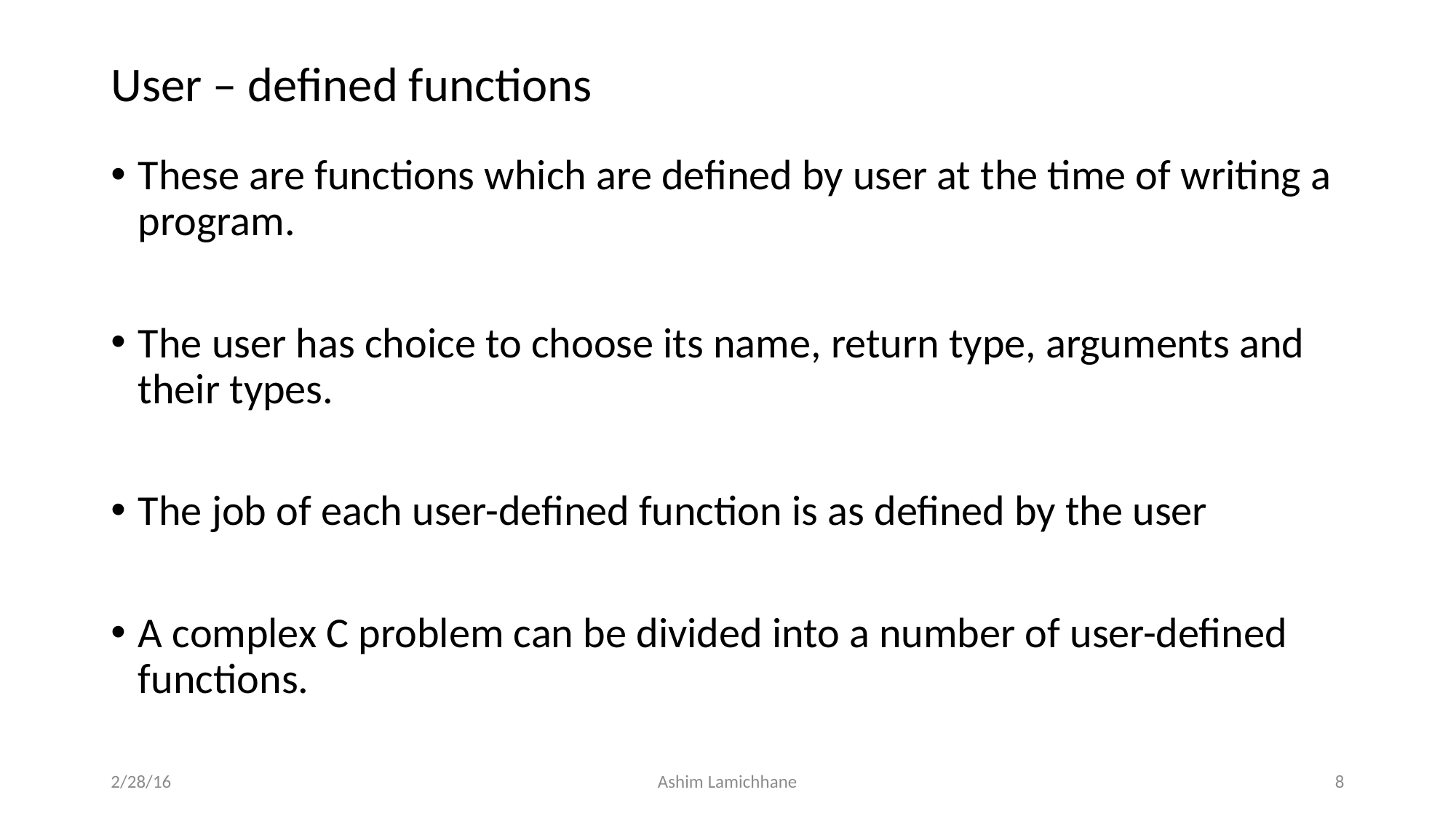

# User – defined functions
These are functions which are defined by user at the time of writing a program.

The user has choice to choose its name, return type, arguments and their types.

The job of each user-defined function is as defined by the user

A complex C problem can be divided into a number of user-defined functions.
2/28/16
Ashim Lamichhane
8